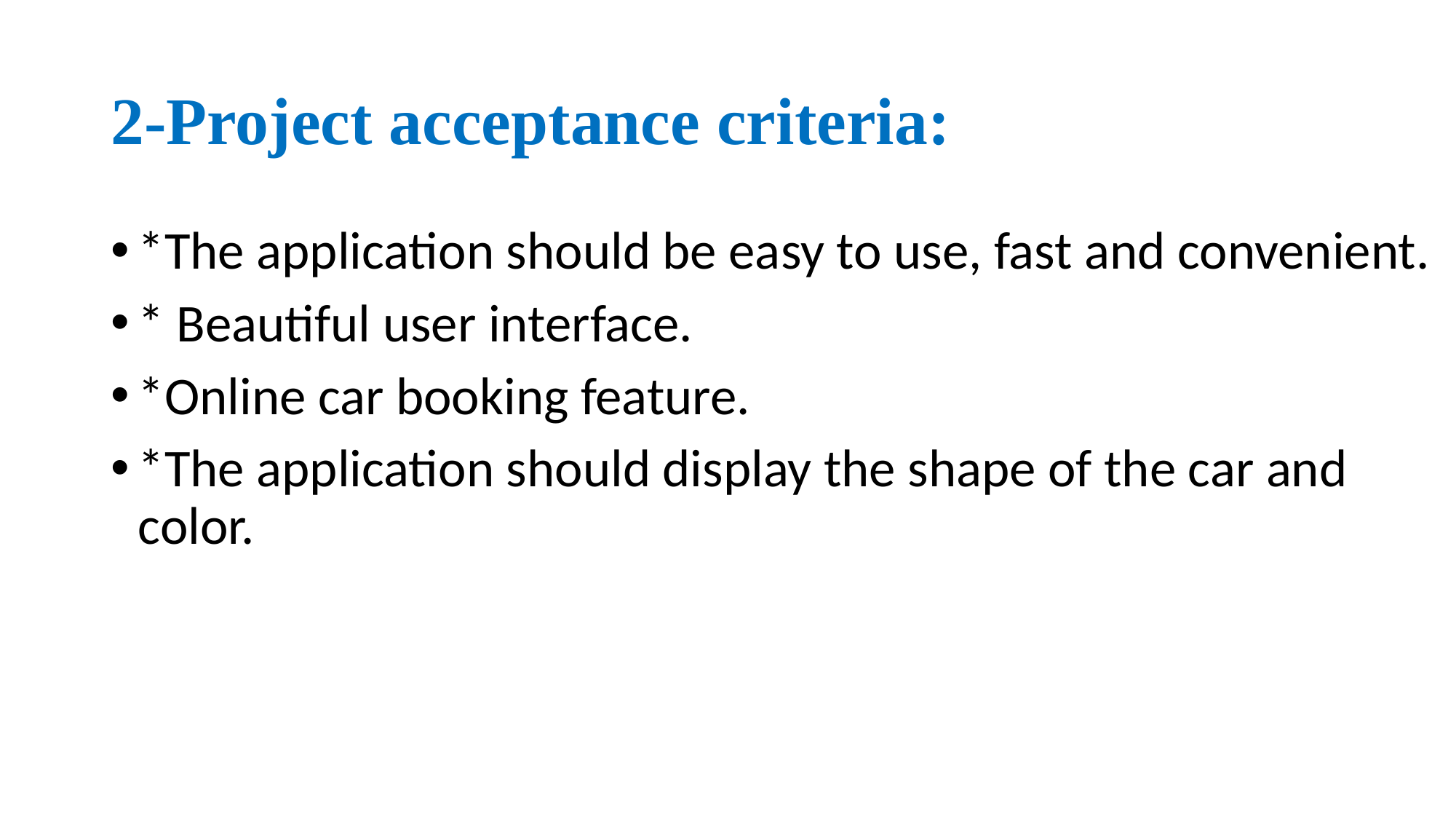

# 2-Project acceptance criteria:
*The application should be easy to use, fast and convenient.
* Beautiful user interface.
*Online car booking feature.
*The application should display the shape of the car and color.